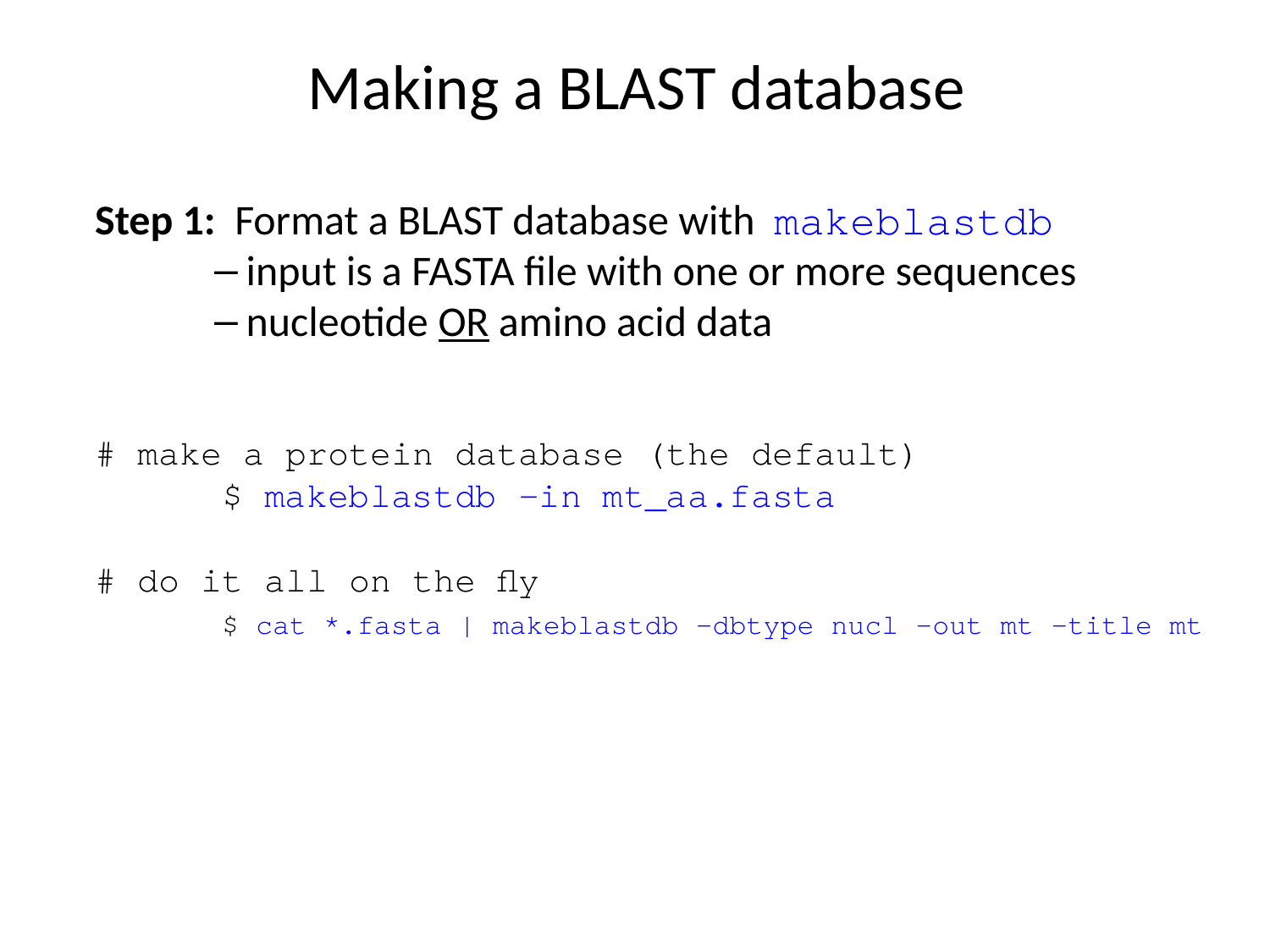

# Making a BLAST database
Step 1:  Format a BLAST database with  makeblastdb
input is a FASTA file with one or more sequences
nucleotide OR amino acid data

# make a protein database (the default)
	$ makeblastdb -in mt_aa.fasta

# do it all on the fly
	$ cat *.fasta | makeblastdb -dbtype nucl -out mt -title mt